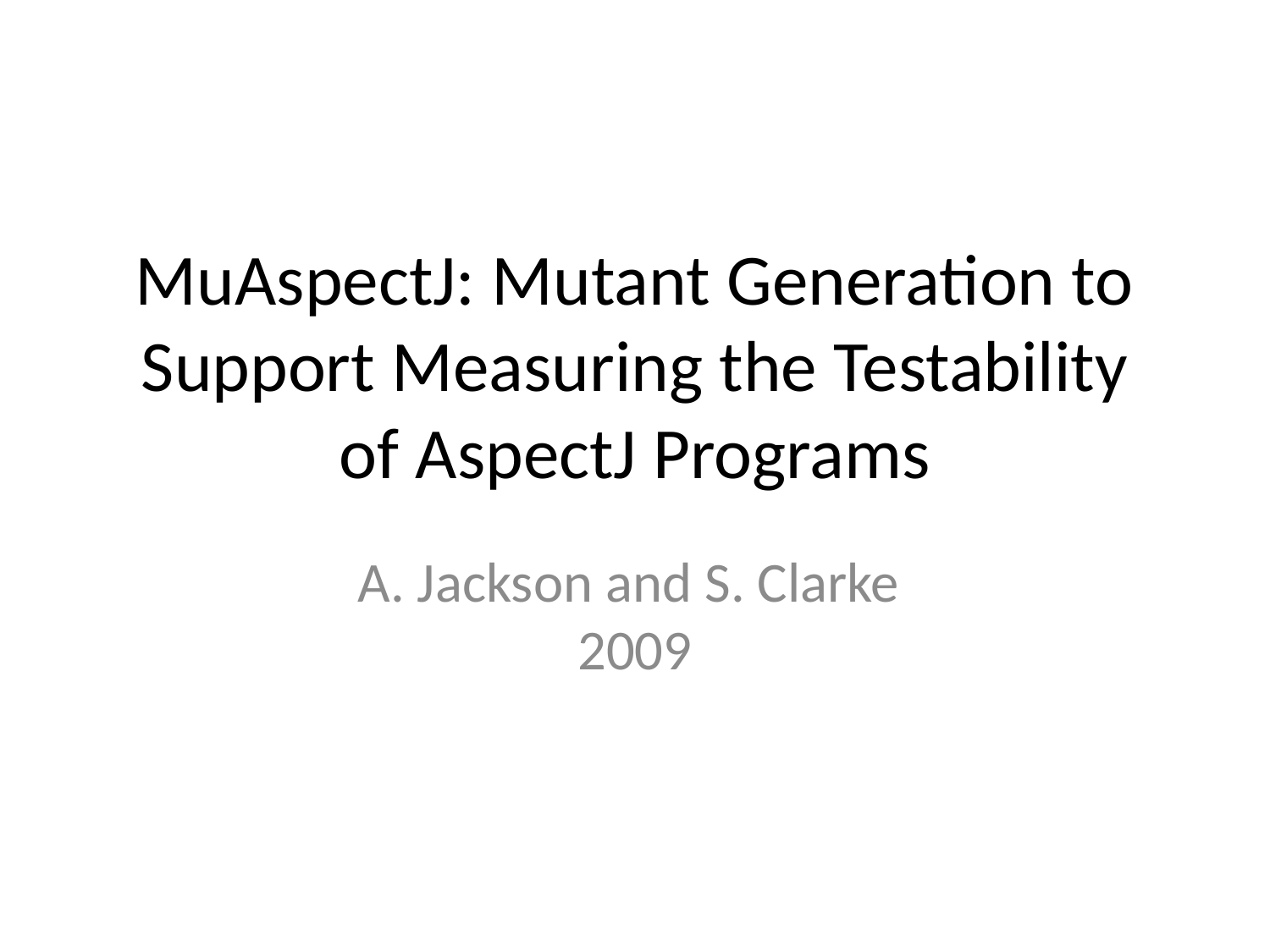

# MuAspectJ: Mutant Generation to Support Measuring the Testability of AspectJ Programs
A. Jackson and S. Clarke
2009